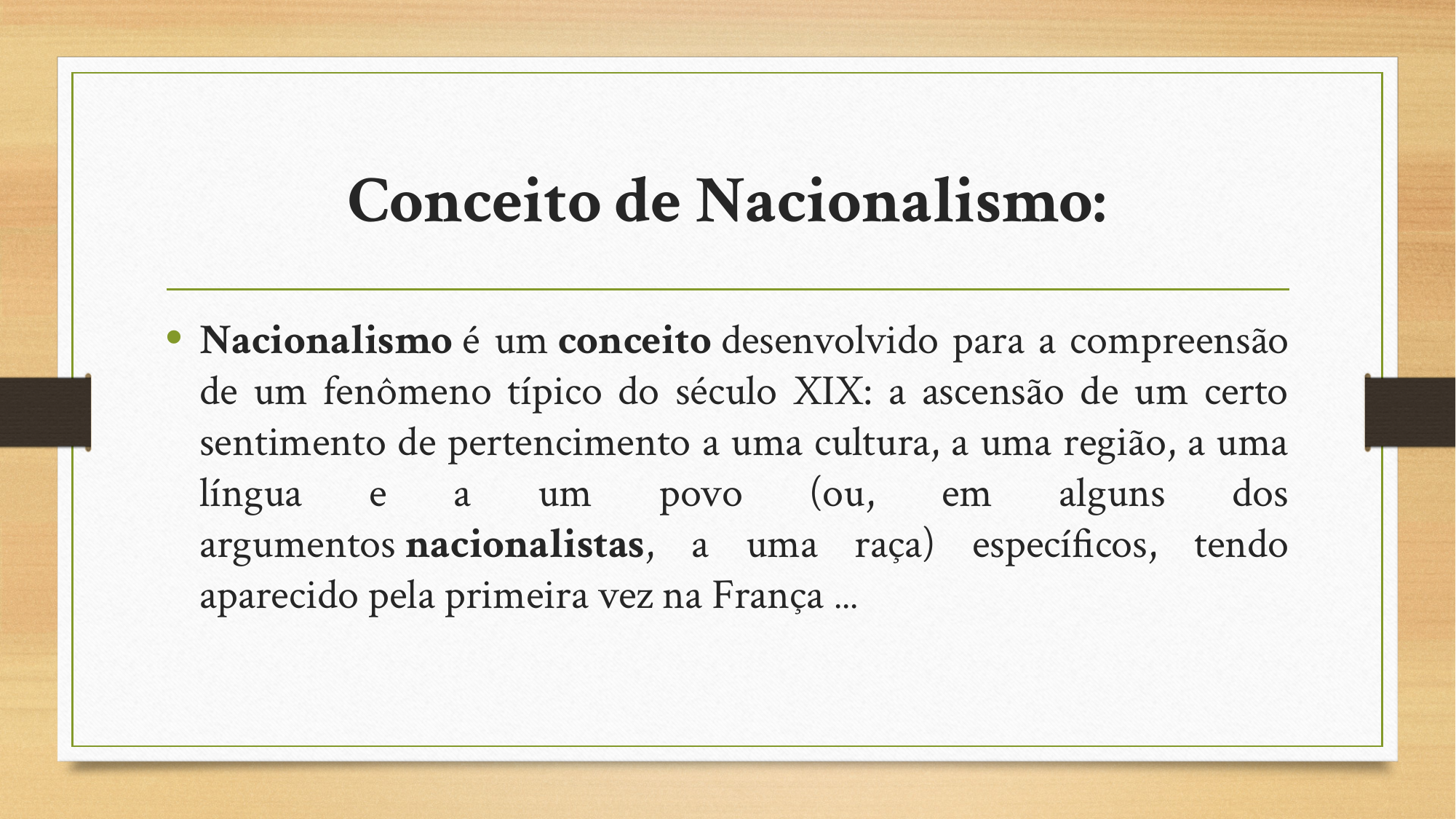

# Conceito de Nacionalismo:
Nacionalismo é um conceito desenvolvido para a compreensão de um fenômeno típico do século XIX: a ascensão de um certo sentimento de pertencimento a uma cultura, a uma região, a uma língua e a um povo (ou, em alguns dos argumentos nacionalistas, a uma raça) específicos, tendo aparecido pela primeira vez na França ...